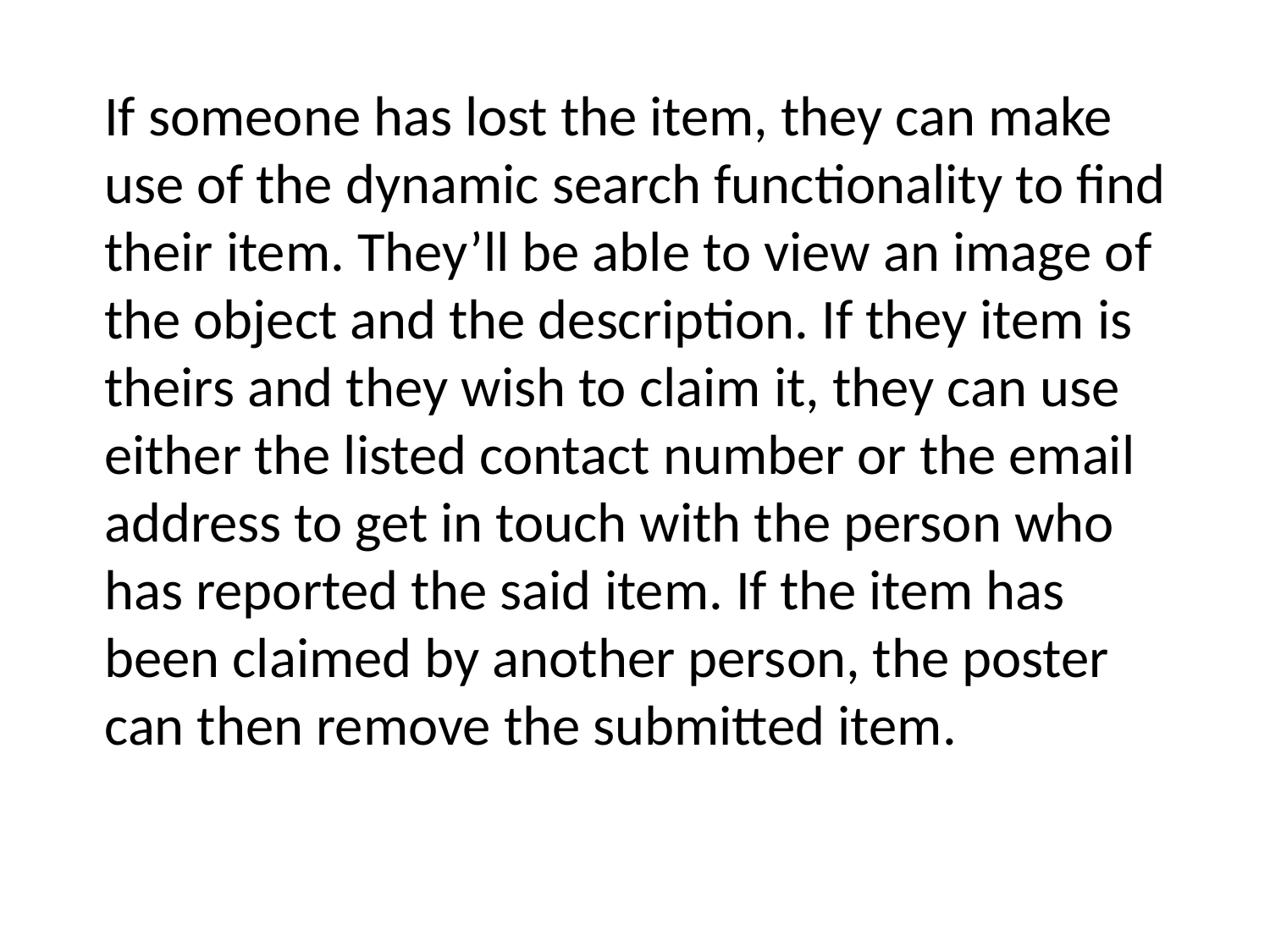

If someone has lost the item, they can make use of the dynamic search functionality to find their item. They’ll be able to view an image of the object and the description. If they item is theirs and they wish to claim it, they can use either the listed contact number or the email address to get in touch with the person who has reported the said item. If the item has been claimed by another person, the poster can then remove the submitted item.